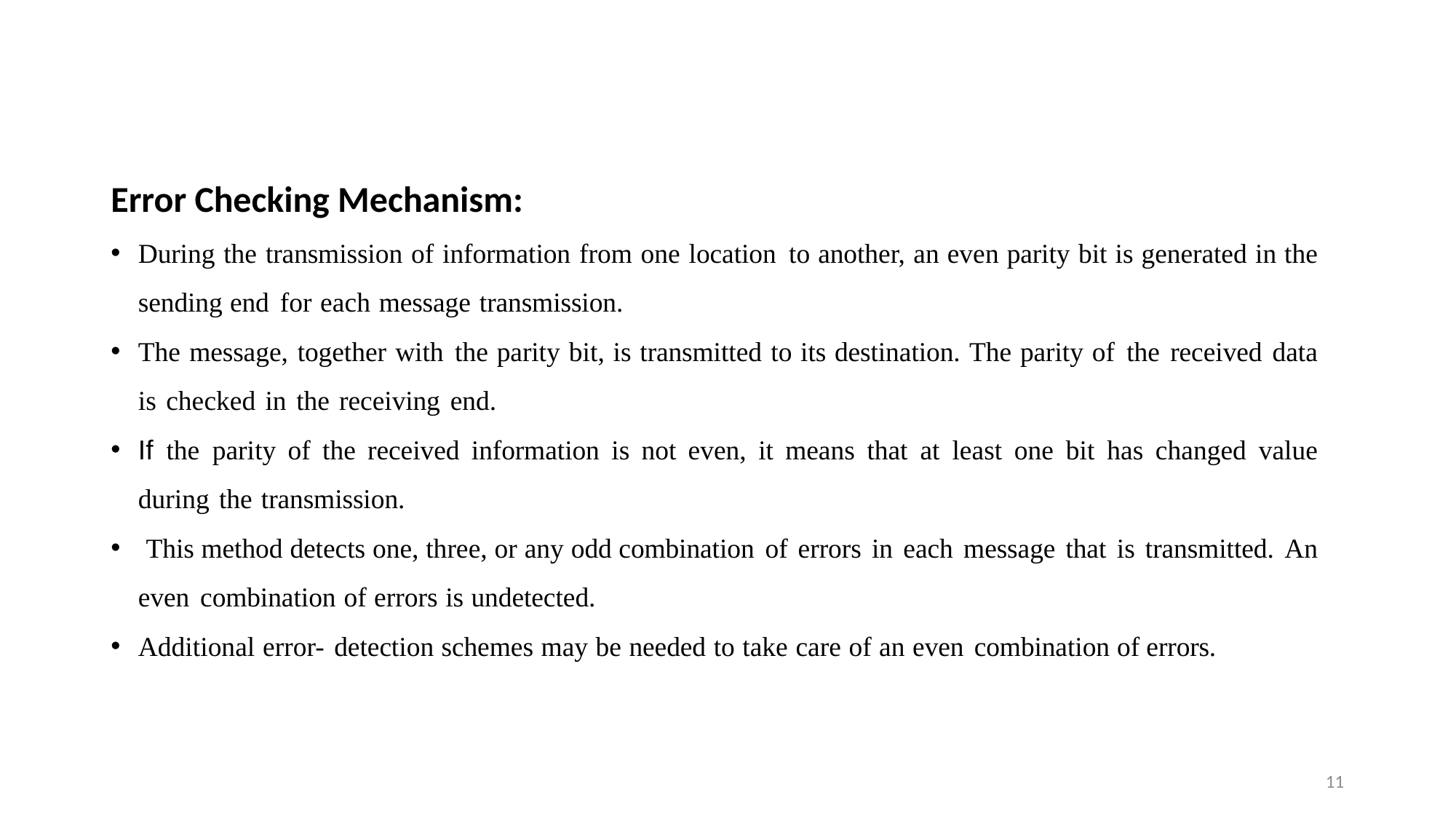

#
Error Checking Mechanism:
During the transmission of information from one location to another, an even parity bit is generated in the sending end for each message transmission.
The message, together with the parity bit, is transmitted to its destination. The parity of the received data is checked in the receiving end.
If the parity of the received information is not even, it means that at least one bit has changed value during the transmission.
 This method detects one, three, or any odd combination of errors in each message that is transmitted. An even combination of errors is undetected.
Additional error- detection schemes may be needed to take care of an even combination of errors.

11